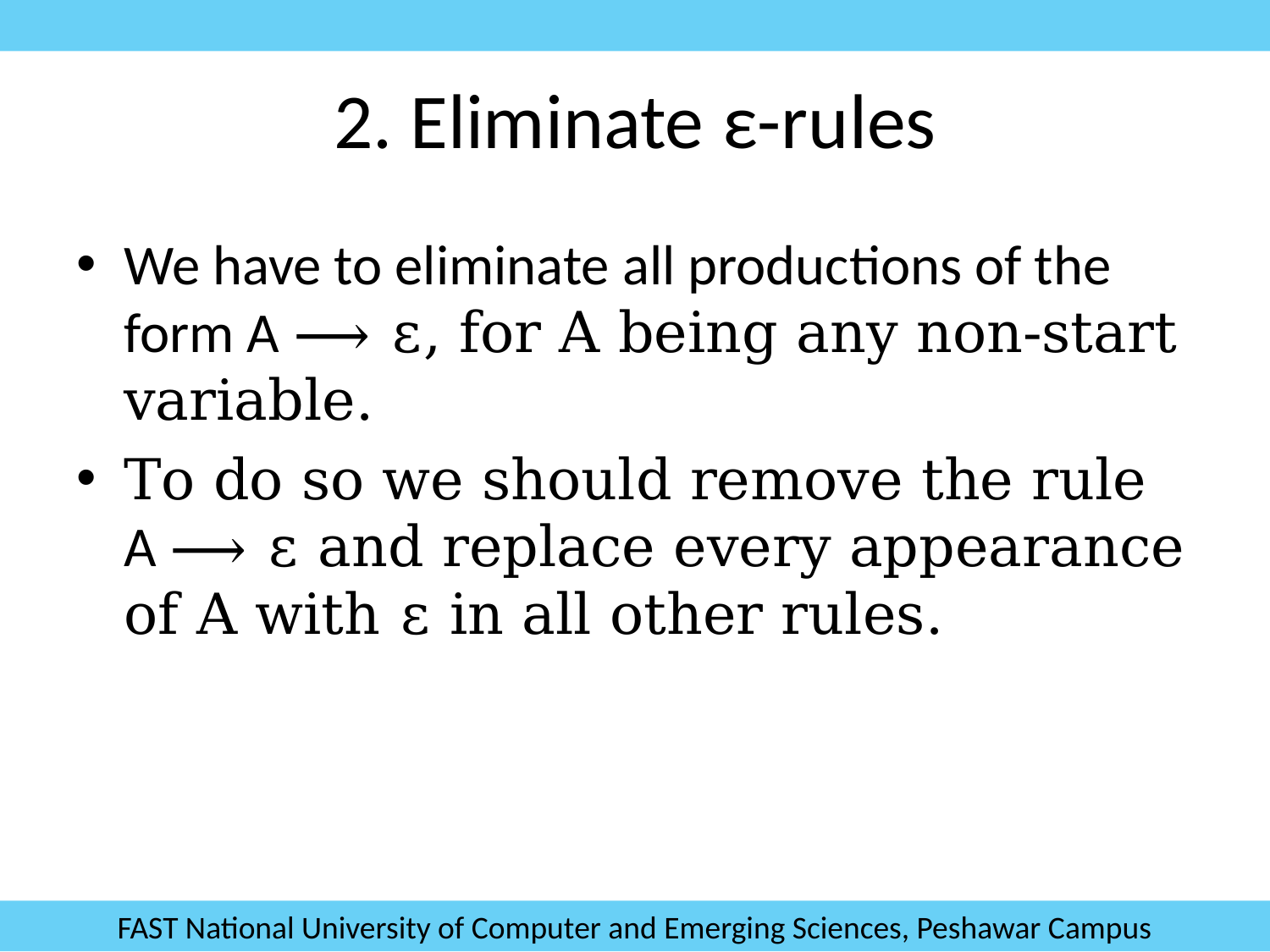

# 2. Eliminate ε-rules
We have to eliminate all productions of the form A ⟶ ε, for A being any non-start variable.
To do so we should remove the rule A ⟶ ε and replace every appearance of A with ε in all other rules.